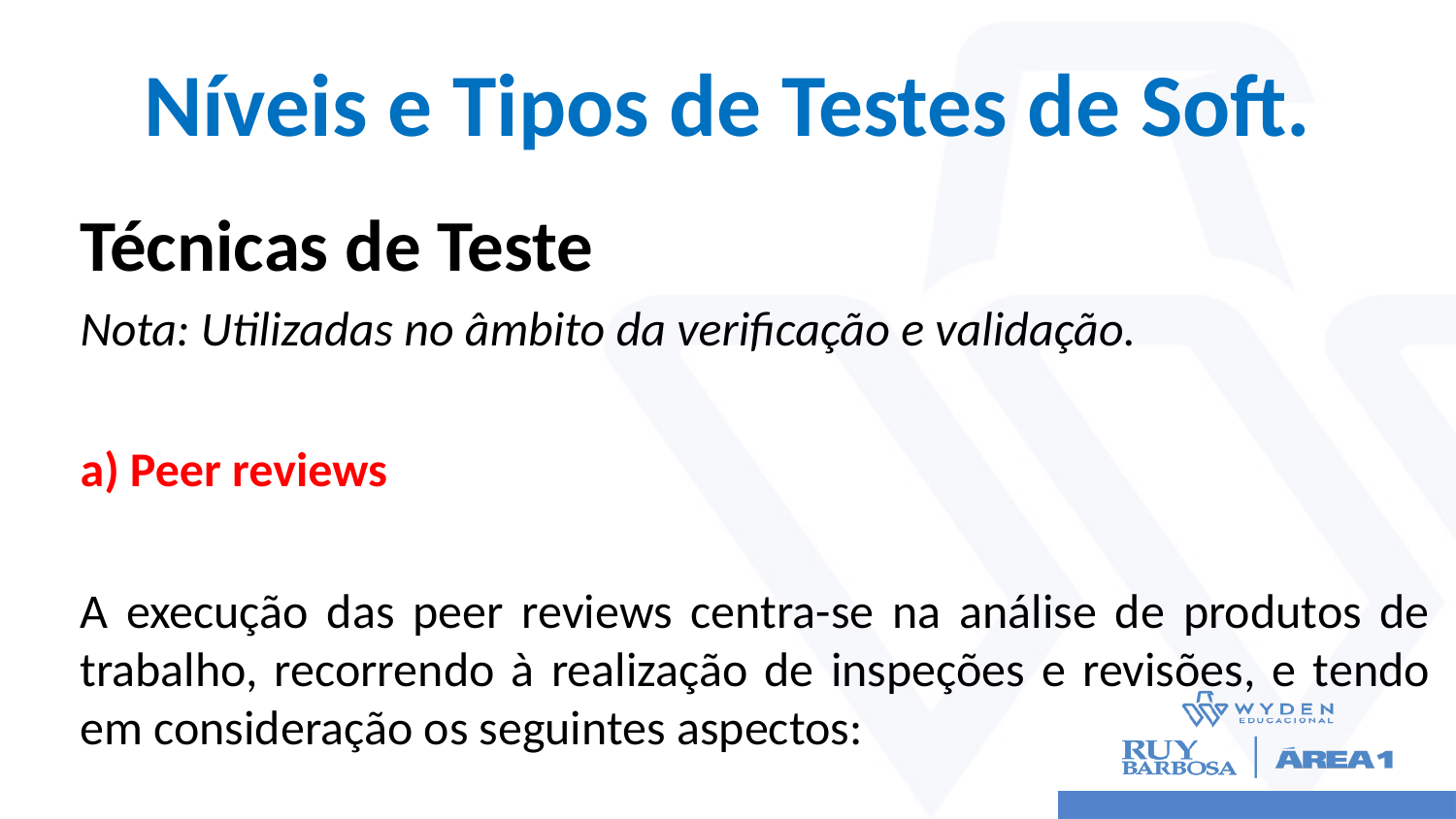

# Níveis e Tipos de Testes de Soft.
Técnicas de Teste
Nota: Utilizadas no âmbito da verificação e validação.

a) Peer reviews

A execução das peer reviews centra-se na análise de produtos de trabalho, recorrendo à realização de inspeções e revisões, e tendo em consideração os seguintes aspectos: